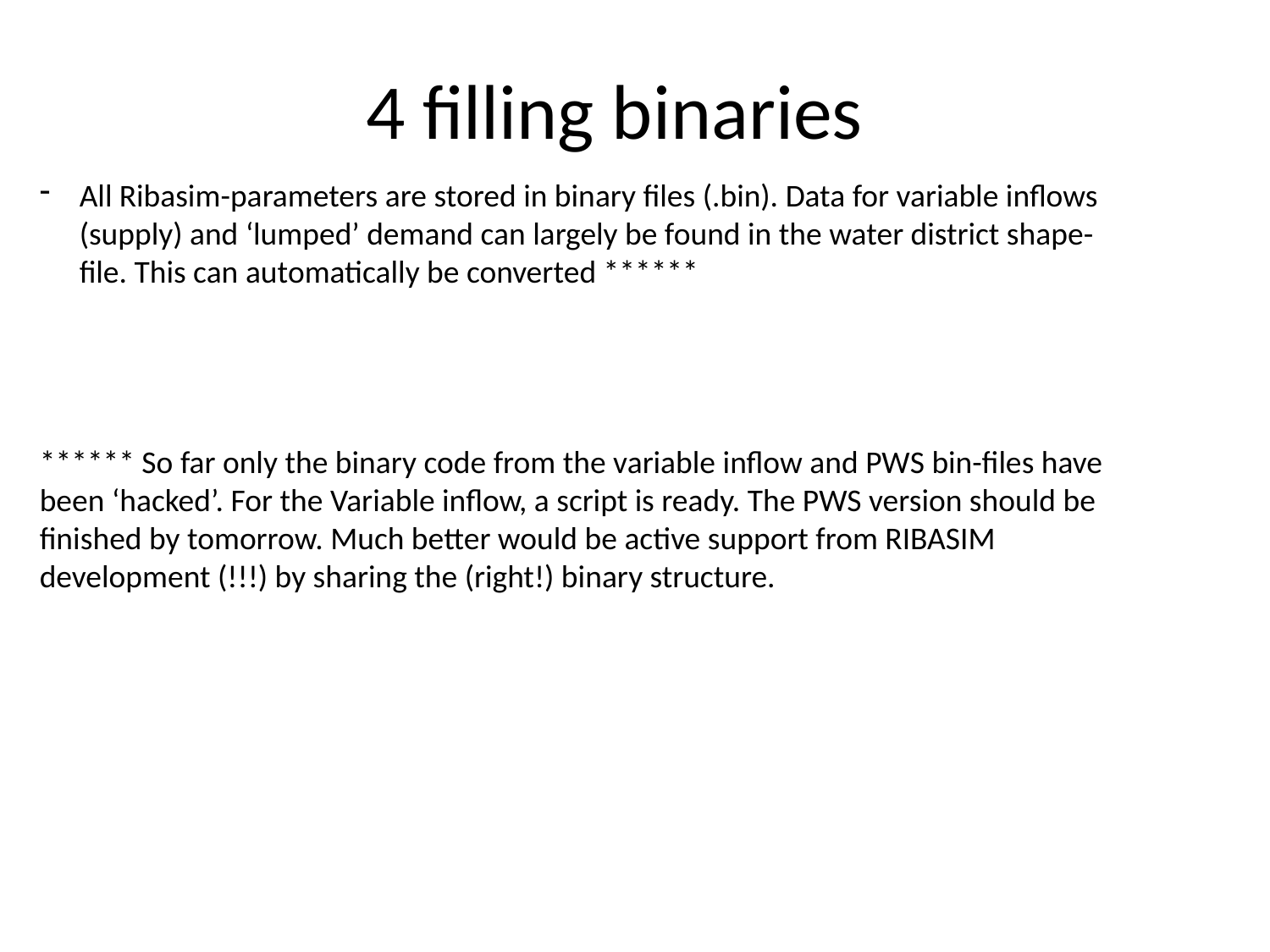

# 4 filling binaries
All Ribasim-parameters are stored in binary files (.bin). Data for variable inflows (supply) and ‘lumped’ demand can largely be found in the water district shape-file. This can automatically be converted ******

****** So far only the binary code from the variable inflow and PWS bin-files have been ‘hacked’. For the Variable inflow, a script is ready. The PWS version should be finished by tomorrow. Much better would be active support from RIBASIM development (!!!) by sharing the (right!) binary structure.